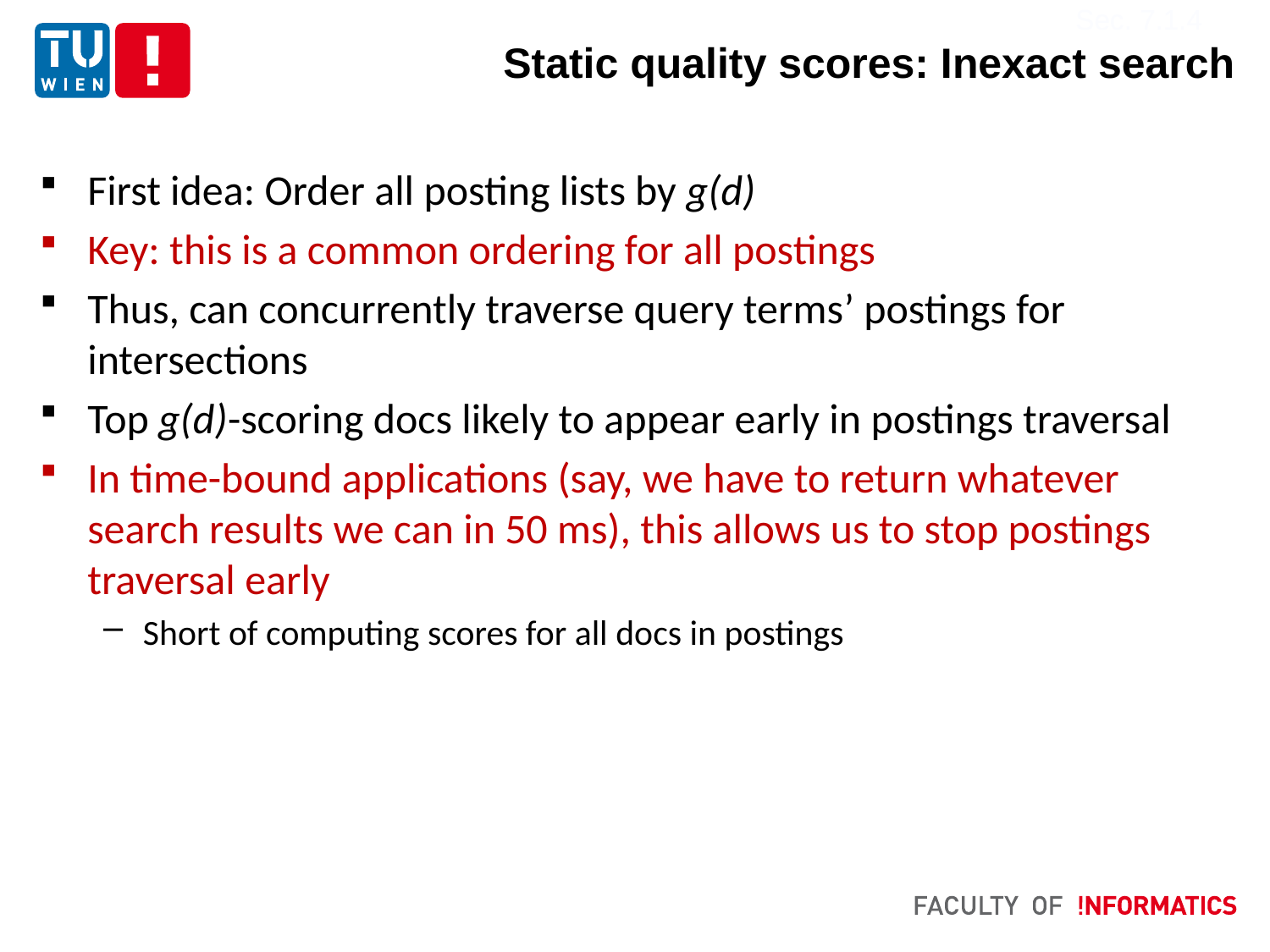

Sec. 7.1.4
# Static quality scores: Inexact search
First idea: Order all posting lists by g(d)
Key: this is a common ordering for all postings
Thus, can concurrently traverse query terms’ postings for intersections
Top g(d)-scoring docs likely to appear early in postings traversal
In time-bound applications (say, we have to return whatever search results we can in 50 ms), this allows us to stop postings traversal early
Short of computing scores for all docs in postings